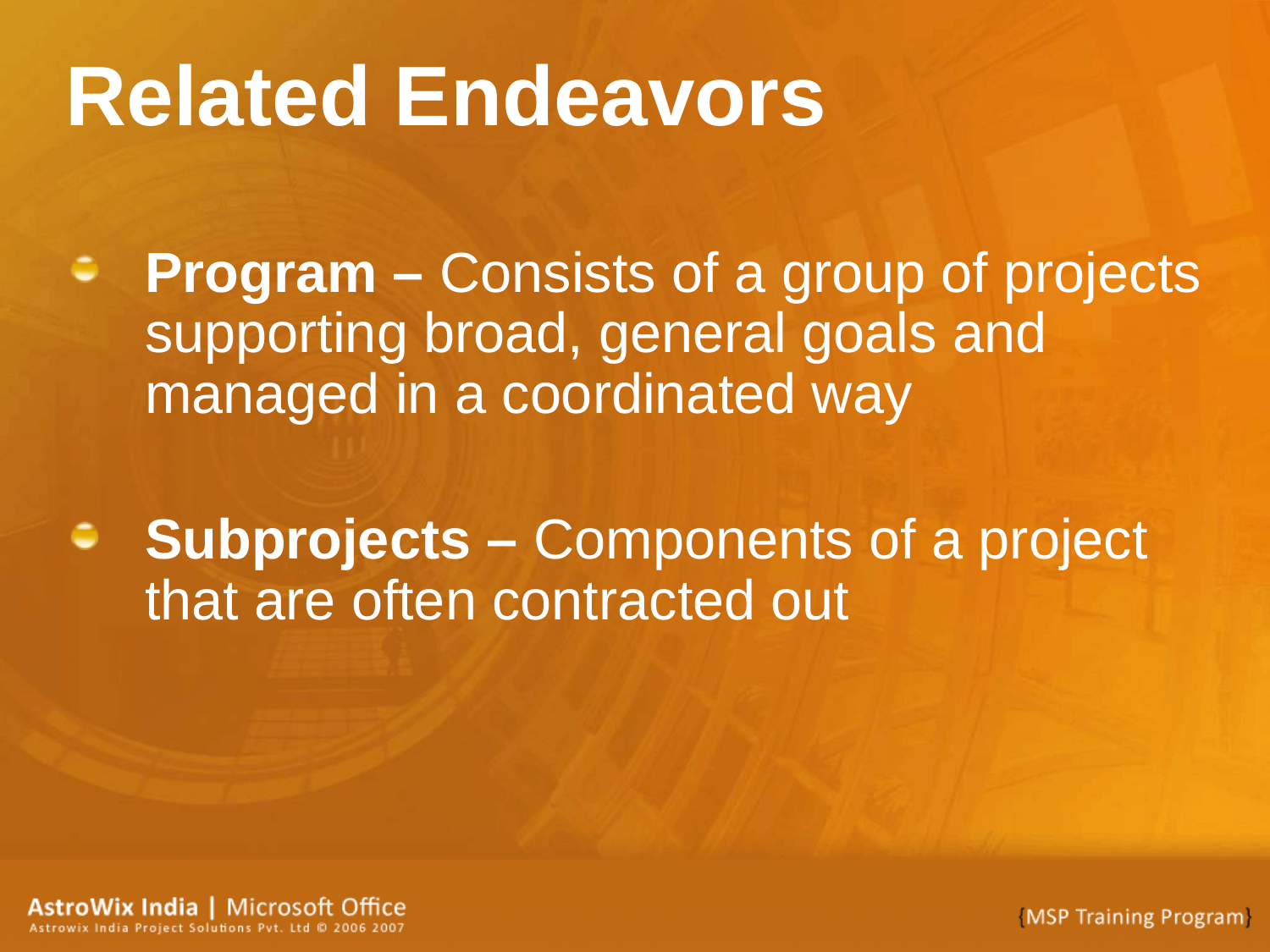

# Related Endeavors
Program – Consists of a group of projects supporting broad, general goals and managed in a coordinated way
Subprojects – Components of a project that are often contracted out